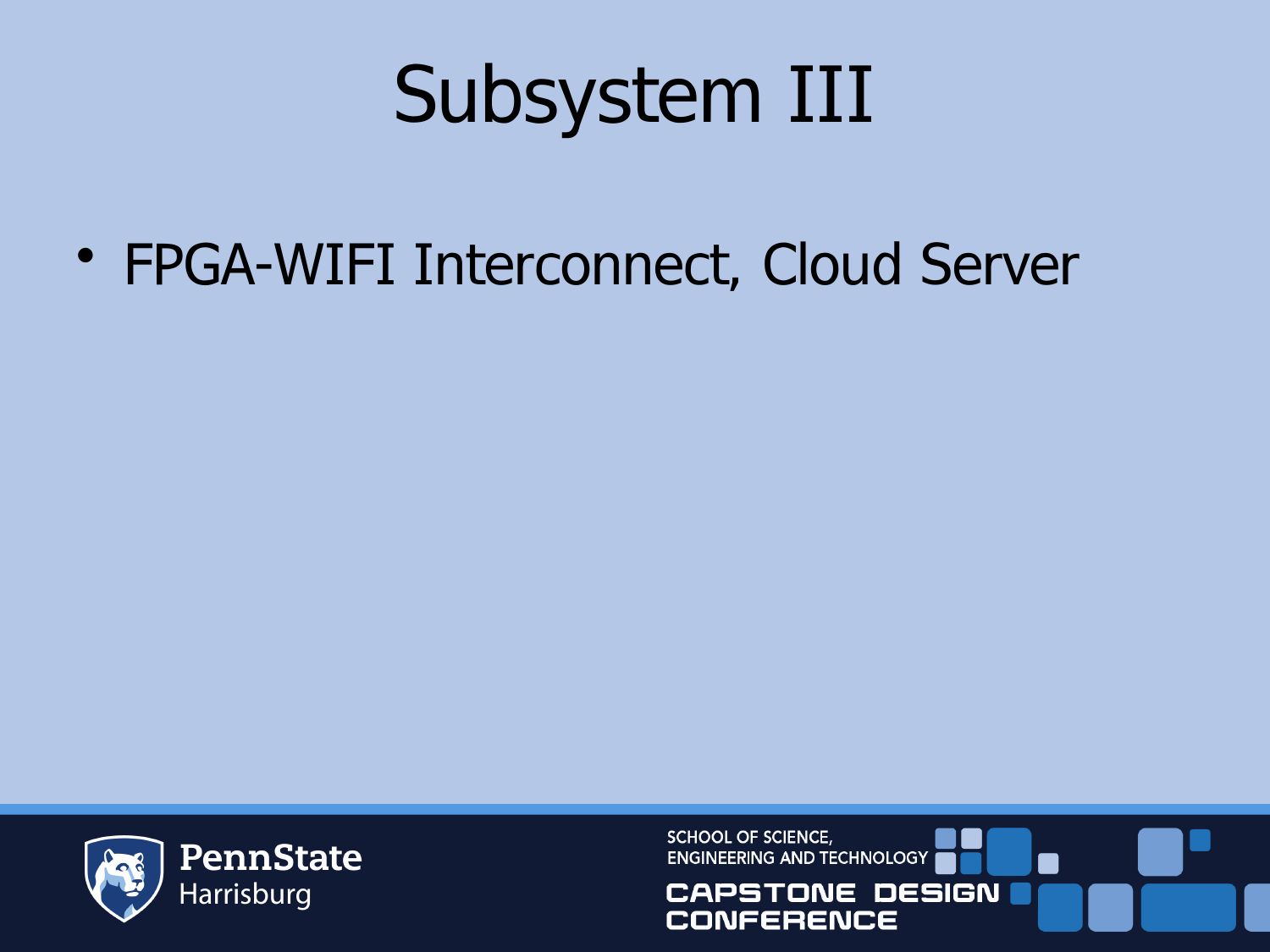

# Subsystem III
FPGA-WIFI Interconnect, Cloud Server